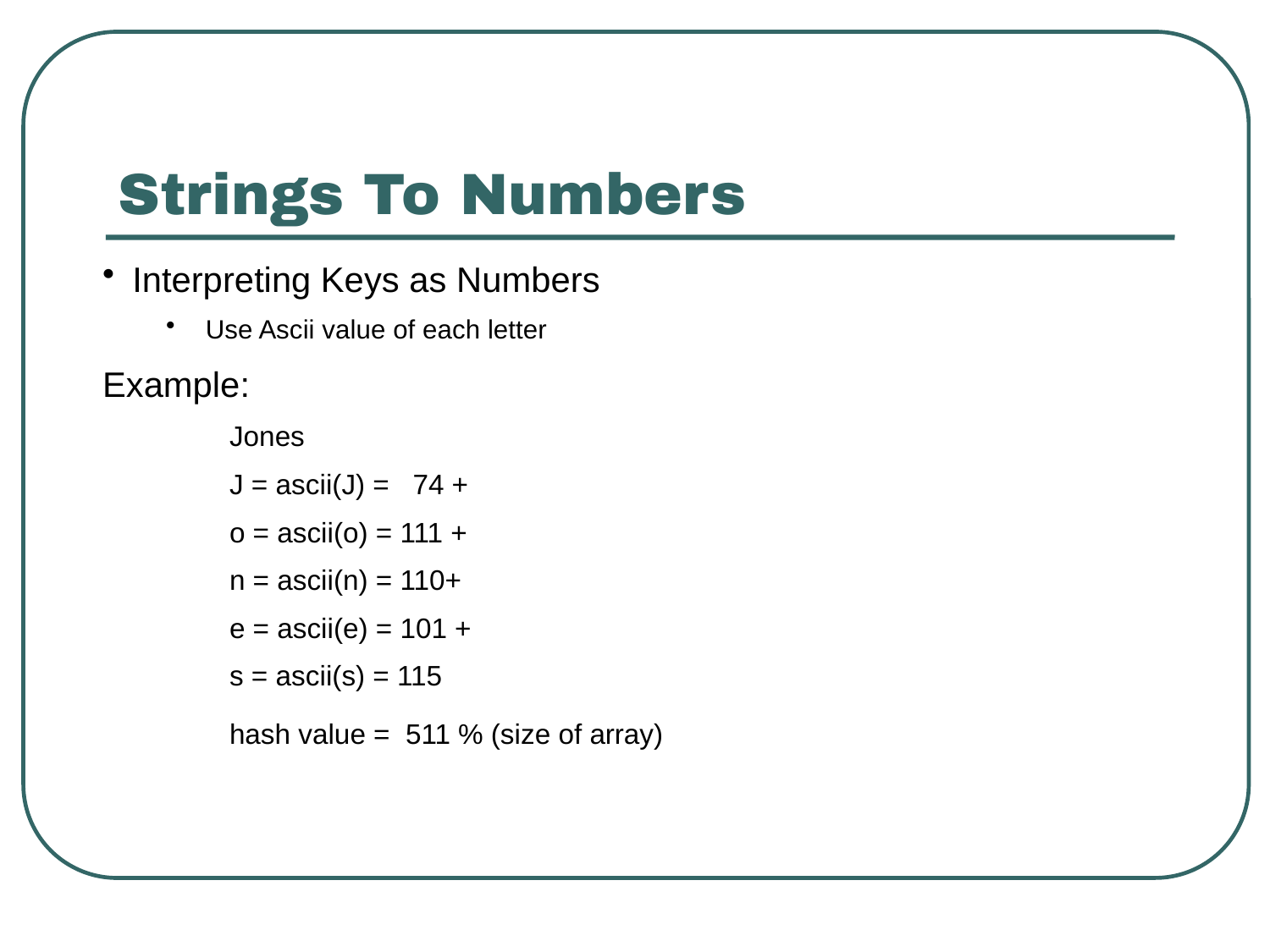

Strings To Numbers
Interpreting Keys as Numbers
Use Ascii value of each letter
Example:
	Jones
	J = ascii(J) =   74 +
	o = ascii(o) = 111 +
	n = ascii(n) = 110+
	e = ascii(e) = 101 +
	s = ascii(s) = 115
	hash value =  511 % (size of array)